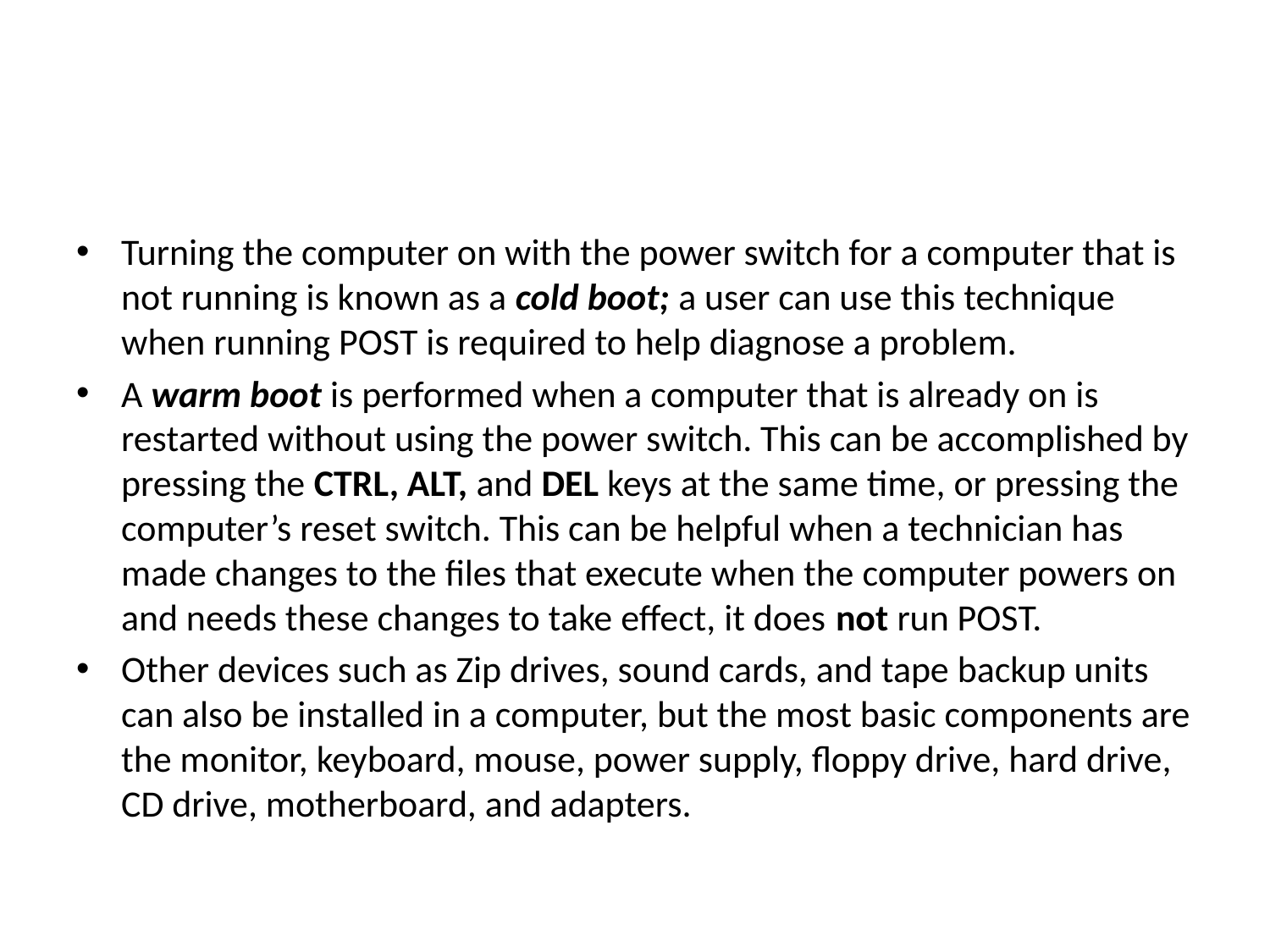

#
Turning the computer on with the power switch for a computer that is not running is known as a cold boot; a user can use this technique when running POST is required to help diagnose a problem.
A warm boot is performed when a computer that is already on is restarted without using the power switch. This can be accomplished by pressing the CTRL, ALT, and DEL keys at the same time, or pressing the computer’s reset switch. This can be helpful when a technician has made changes to the files that execute when the computer powers on and needs these changes to take effect, it does not run POST.
Other devices such as Zip drives, sound cards, and tape backup units can also be installed in a computer, but the most basic components are the monitor, keyboard, mouse, power supply, floppy drive, hard drive, CD drive, motherboard, and adapters.